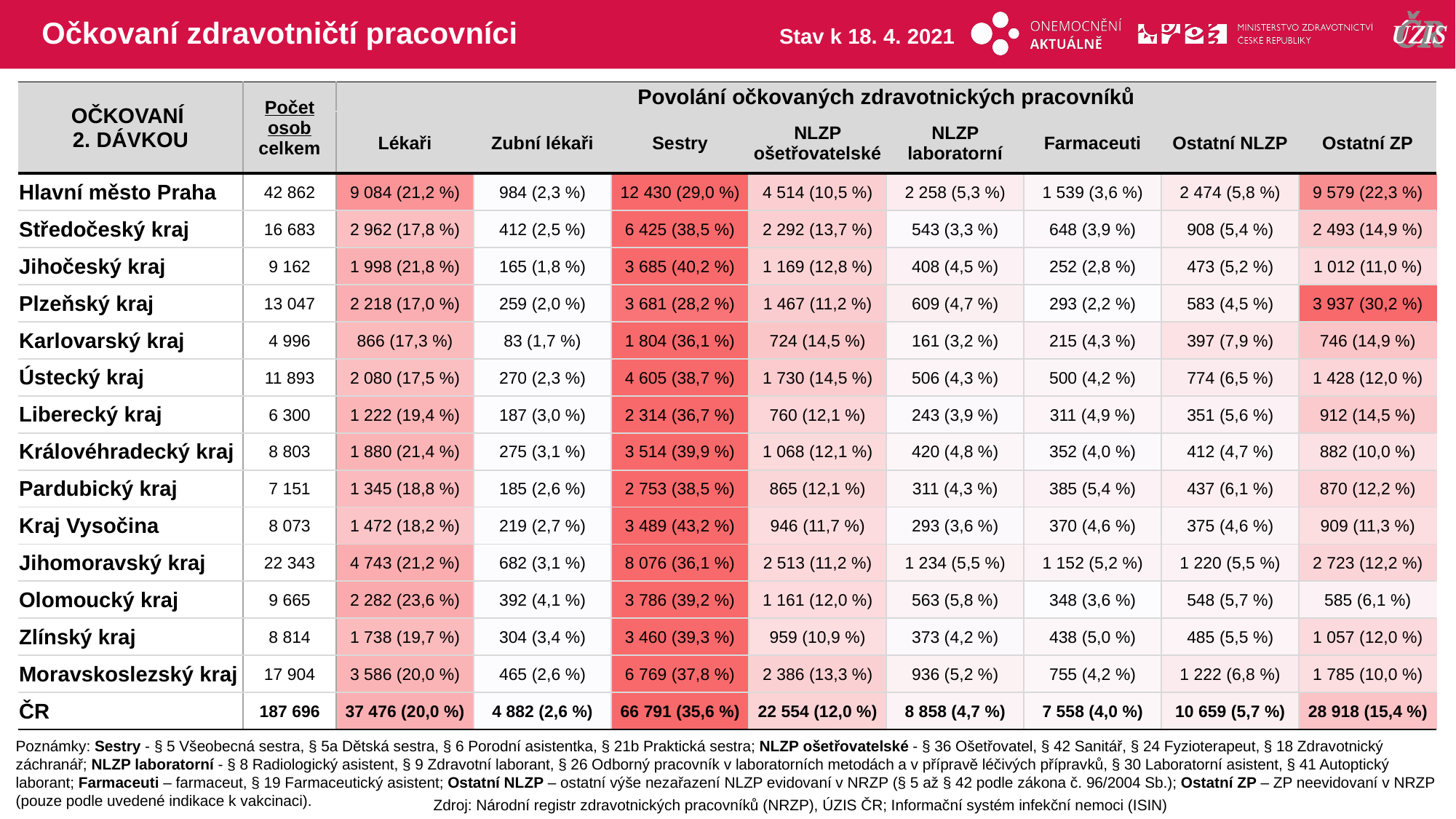

# Očkovaní zdravotničtí pracovníci
Stav k 18. 4. 2021
| OČKOVANÍ 2. DÁVKOU | Počet osob celkem | Povolání očkovaných zdravotnických pracovníků |  |  |  |  |  |  |  |
| --- | --- | --- | --- | --- | --- | --- | --- | --- | --- |
|  |  | Lékaři | Zubní lékaři | Sestry | NLZP ošetřovatelské | NLZP laboratorní | Farmaceuti | Ostatní NLZP | Ostatní ZP |
| Hlavní město Praha | 42 862 | 9 084 (21,2 %) | 984 (2,3 %) | 12 430 (29,0 %) | 4 514 (10,5 %) | 2 258 (5,3 %) | 1 539 (3,6 %) | 2 474 (5,8 %) | 9 579 (22,3 %) |
| Středočeský kraj | 16 683 | 2 962 (17,8 %) | 412 (2,5 %) | 6 425 (38,5 %) | 2 292 (13,7 %) | 543 (3,3 %) | 648 (3,9 %) | 908 (5,4 %) | 2 493 (14,9 %) |
| Jihočeský kraj | 9 162 | 1 998 (21,8 %) | 165 (1,8 %) | 3 685 (40,2 %) | 1 169 (12,8 %) | 408 (4,5 %) | 252 (2,8 %) | 473 (5,2 %) | 1 012 (11,0 %) |
| Plzeňský kraj | 13 047 | 2 218 (17,0 %) | 259 (2,0 %) | 3 681 (28,2 %) | 1 467 (11,2 %) | 609 (4,7 %) | 293 (2,2 %) | 583 (4,5 %) | 3 937 (30,2 %) |
| Karlovarský kraj | 4 996 | 866 (17,3 %) | 83 (1,7 %) | 1 804 (36,1 %) | 724 (14,5 %) | 161 (3,2 %) | 215 (4,3 %) | 397 (7,9 %) | 746 (14,9 %) |
| Ústecký kraj | 11 893 | 2 080 (17,5 %) | 270 (2,3 %) | 4 605 (38,7 %) | 1 730 (14,5 %) | 506 (4,3 %) | 500 (4,2 %) | 774 (6,5 %) | 1 428 (12,0 %) |
| Liberecký kraj | 6 300 | 1 222 (19,4 %) | 187 (3,0 %) | 2 314 (36,7 %) | 760 (12,1 %) | 243 (3,9 %) | 311 (4,9 %) | 351 (5,6 %) | 912 (14,5 %) |
| Královéhradecký kraj | 8 803 | 1 880 (21,4 %) | 275 (3,1 %) | 3 514 (39,9 %) | 1 068 (12,1 %) | 420 (4,8 %) | 352 (4,0 %) | 412 (4,7 %) | 882 (10,0 %) |
| Pardubický kraj | 7 151 | 1 345 (18,8 %) | 185 (2,6 %) | 2 753 (38,5 %) | 865 (12,1 %) | 311 (4,3 %) | 385 (5,4 %) | 437 (6,1 %) | 870 (12,2 %) |
| Kraj Vysočina | 8 073 | 1 472 (18,2 %) | 219 (2,7 %) | 3 489 (43,2 %) | 946 (11,7 %) | 293 (3,6 %) | 370 (4,6 %) | 375 (4,6 %) | 909 (11,3 %) |
| Jihomoravský kraj | 22 343 | 4 743 (21,2 %) | 682 (3,1 %) | 8 076 (36,1 %) | 2 513 (11,2 %) | 1 234 (5,5 %) | 1 152 (5,2 %) | 1 220 (5,5 %) | 2 723 (12,2 %) |
| Olomoucký kraj | 9 665 | 2 282 (23,6 %) | 392 (4,1 %) | 3 786 (39,2 %) | 1 161 (12,0 %) | 563 (5,8 %) | 348 (3,6 %) | 548 (5,7 %) | 585 (6,1 %) |
| Zlínský kraj | 8 814 | 1 738 (19,7 %) | 304 (3,4 %) | 3 460 (39,3 %) | 959 (10,9 %) | 373 (4,2 %) | 438 (5,0 %) | 485 (5,5 %) | 1 057 (12,0 %) |
| Moravskoslezský kraj | 17 904 | 3 586 (20,0 %) | 465 (2,6 %) | 6 769 (37,8 %) | 2 386 (13,3 %) | 936 (5,2 %) | 755 (4,2 %) | 1 222 (6,8 %) | 1 785 (10,0 %) |
| ČR | 187 696 | 37 476 (20,0 %) | 4 882 (2,6 %) | 66 791 (35,6 %) | 22 554 (12,0 %) | 8 858 (4,7 %) | 7 558 (4,0 %) | 10 659 (5,7 %) | 28 918 (15,4 %) |
|  |  |  |  |  |  |  |  |
| --- | --- | --- | --- | --- | --- | --- | --- |
|  |  |  |  |  |  |  |  |
|  |  |  |  |  |  |  |  |
|  |  |  |  |  |  |  |  |
|  |  |  |  |  |  |  |  |
|  |  |  |  |  |  |  |  |
|  |  |  |  |  |  |  |  |
|  |  |  |  |  |  |  |  |
|  |  |  |  |  |  |  |  |
|  |  |  |  |  |  |  |  |
|  |  |  |  |  |  |  |  |
|  |  |  |  |  |  |  |  |
|  |  |  |  |  |  |  |  |
|  |  |  |  |  |  |  |  |
|  |  |  |  |  |  |  |  |
Poznámky: Sestry - § 5 Všeobecná sestra, § 5a Dětská sestra, § 6 Porodní asistentka, § 21b Praktická sestra; NLZP ošetřovatelské - § 36 Ošetřovatel, § 42 Sanitář, § 24 Fyzioterapeut, § 18 Zdravotnický záchranář; NLZP laboratorní - § 8 Radiologický asistent, § 9 Zdravotní laborant, § 26 Odborný pracovník v laboratorních metodách a v přípravě léčivých přípravků, § 30 Laboratorní asistent, § 41 Autoptický laborant; Farmaceuti – farmaceut, § 19 Farmaceutický asistent; Ostatní NLZP – ostatní výše nezařazení NLZP evidovaní v NRZP (§ 5 až § 42 podle zákona č. 96/2004 Sb.); Ostatní ZP – ZP neevidovaní v NRZP (pouze podle uvedené indikace k vakcinaci).
Zdroj: Národní registr zdravotnických pracovníků (NRZP), ÚZIS ČR; Informační systém infekční nemoci (ISIN)